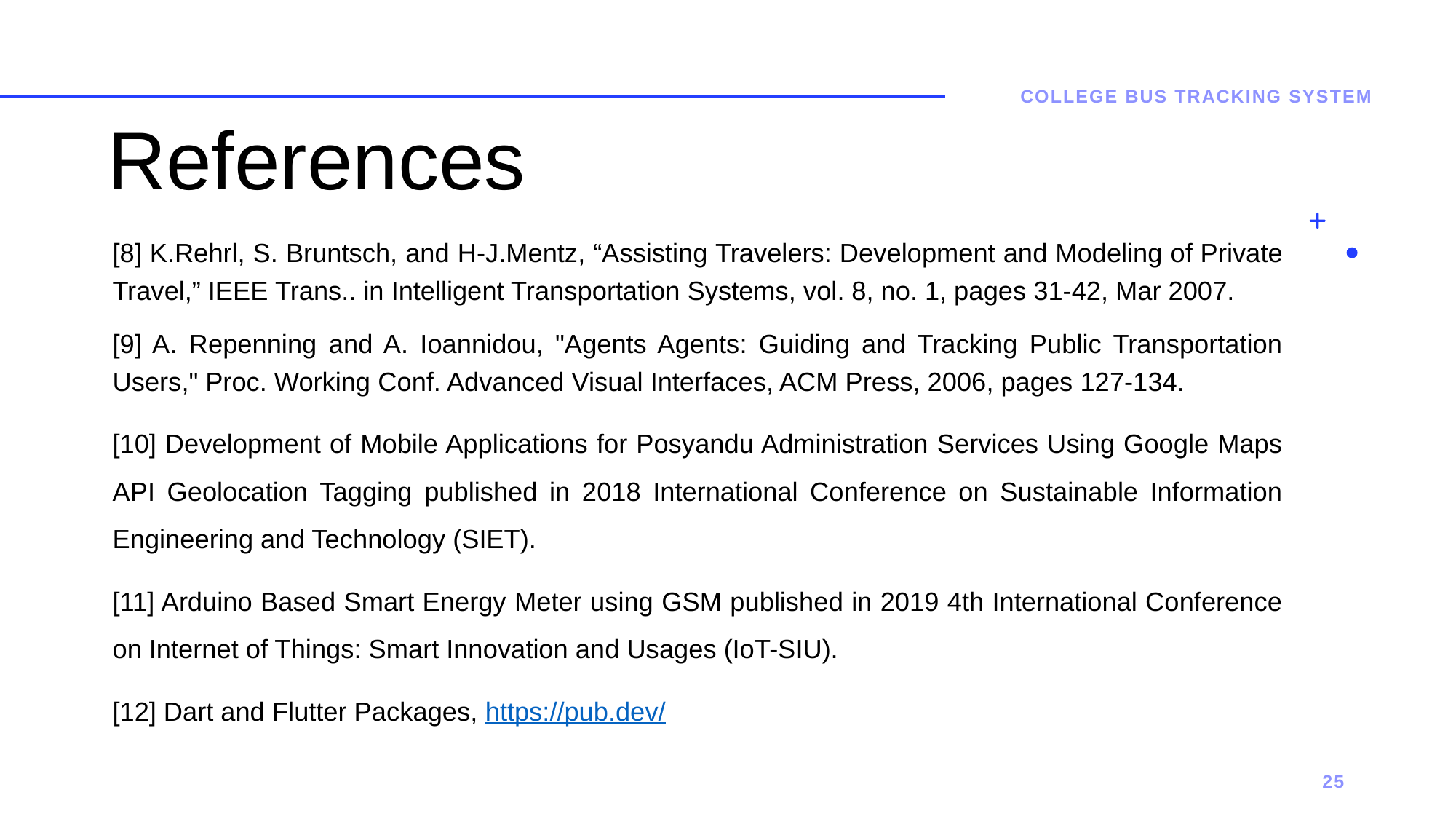

COLLEGE BUS TRACKING SYSTEM

# References
[8] K.Rehrl, S. Bruntsch, and H-J.Mentz, “Assisting Travelers: Development and Modeling of Private Travel,” IEEE Trans.. in Intelligent Transportation Systems, vol. 8, no. 1, pages 31-42, Mar 2007.
[9] A. Repenning and A. Ioannidou, "Agents Agents: Guiding and Tracking Public Transportation Users," Proc. Working Conf. Advanced Visual Interfaces, ACM Press, 2006, pages 127-134.
[10] Development of Mobile Applications for Posyandu Administration Services Using Google Maps API Geolocation Tagging published in 2018 International Conference on Sustainable Information Engineering and Technology (SIET).
[11] Arduino Based Smart Energy Meter using GSM published in 2019 4th International Conference on Internet of Things: Smart Innovation and Usages (IoT-SIU).
[12] Dart and Flutter Packages, https://pub.dev/

25